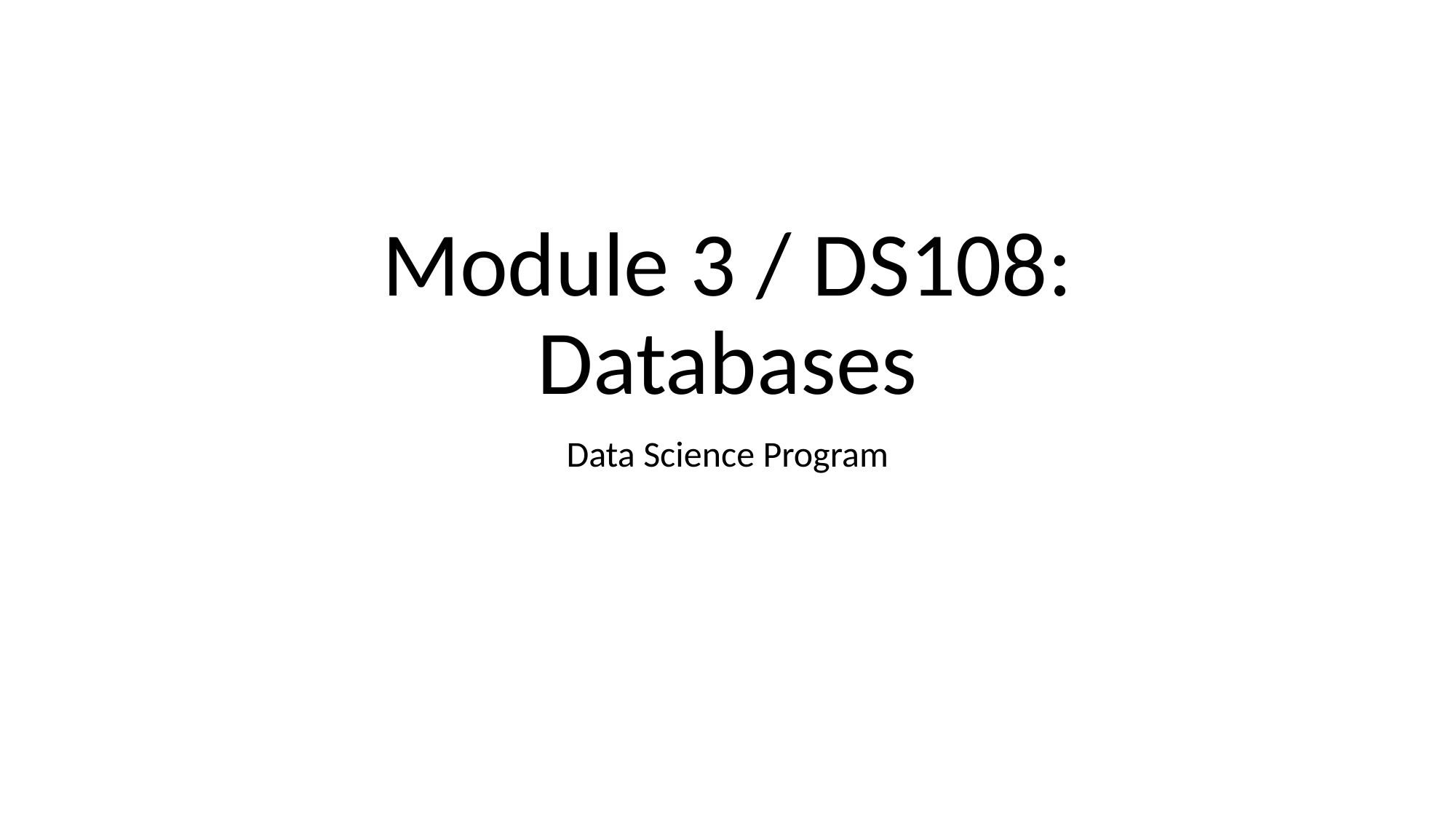

# Module 3 / DS108: Databases
Data Science Program